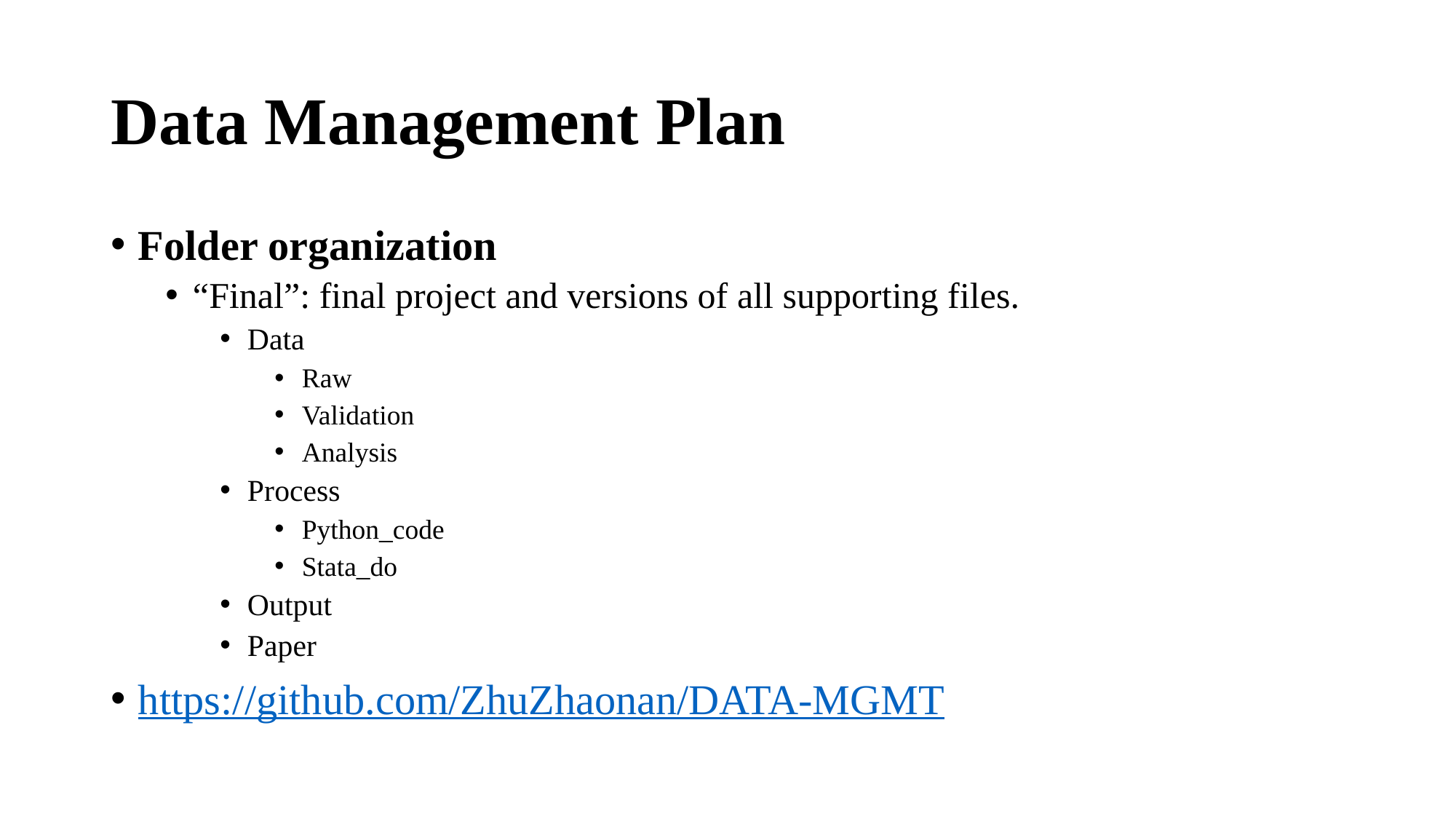

# Data Management Plan
Folder organization
“Final”: final project and versions of all supporting files.
Data
Raw
Validation
Analysis
Process
Python_code
Stata_do
Output
Paper
https://github.com/ZhuZhaonan/DATA-MGMT